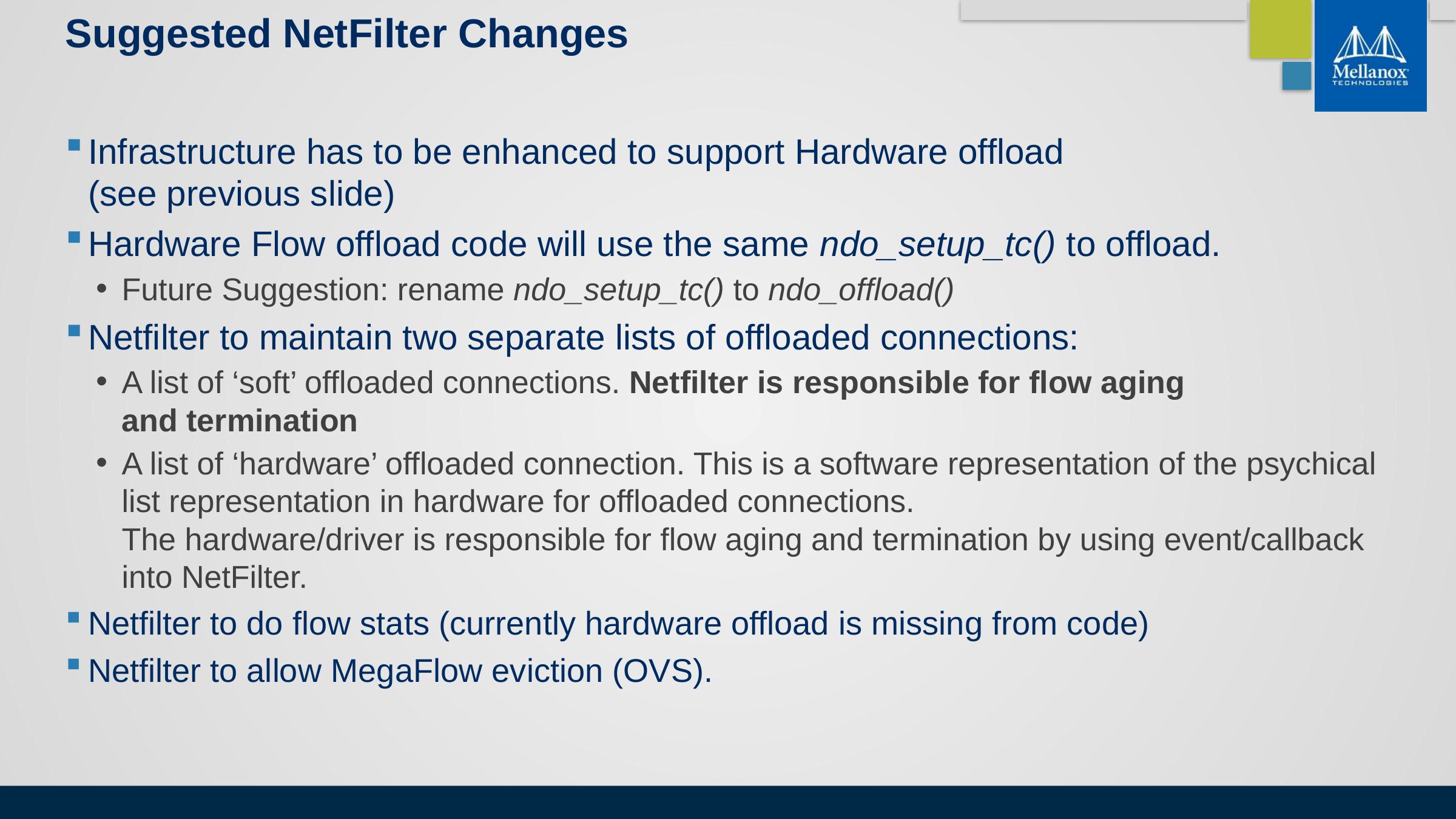

# Suggested NetFilter Changes
Infrastructure has to be enhanced to support Hardware offload
(see previous slide)
Hardware Flow offload code will use the same ndo_setup_tc() to offload.
Future Suggestion: rename ndo_setup_tc() to ndo_offload()
Netfilter to maintain two separate lists of offloaded connections:
A list of ‘soft’ offloaded connections. Netfilter is responsible for flow aging
and termination
A list of ‘hardware’ offloaded connection. This is a software representation of the psychical list representation in hardware for offloaded connections.
The hardware/driver is responsible for flow aging and termination by using event/callback
into NetFilter.
Netfilter to do flow stats (currently hardware offload is missing from code)
Netfilter to allow MegaFlow eviction (OVS).